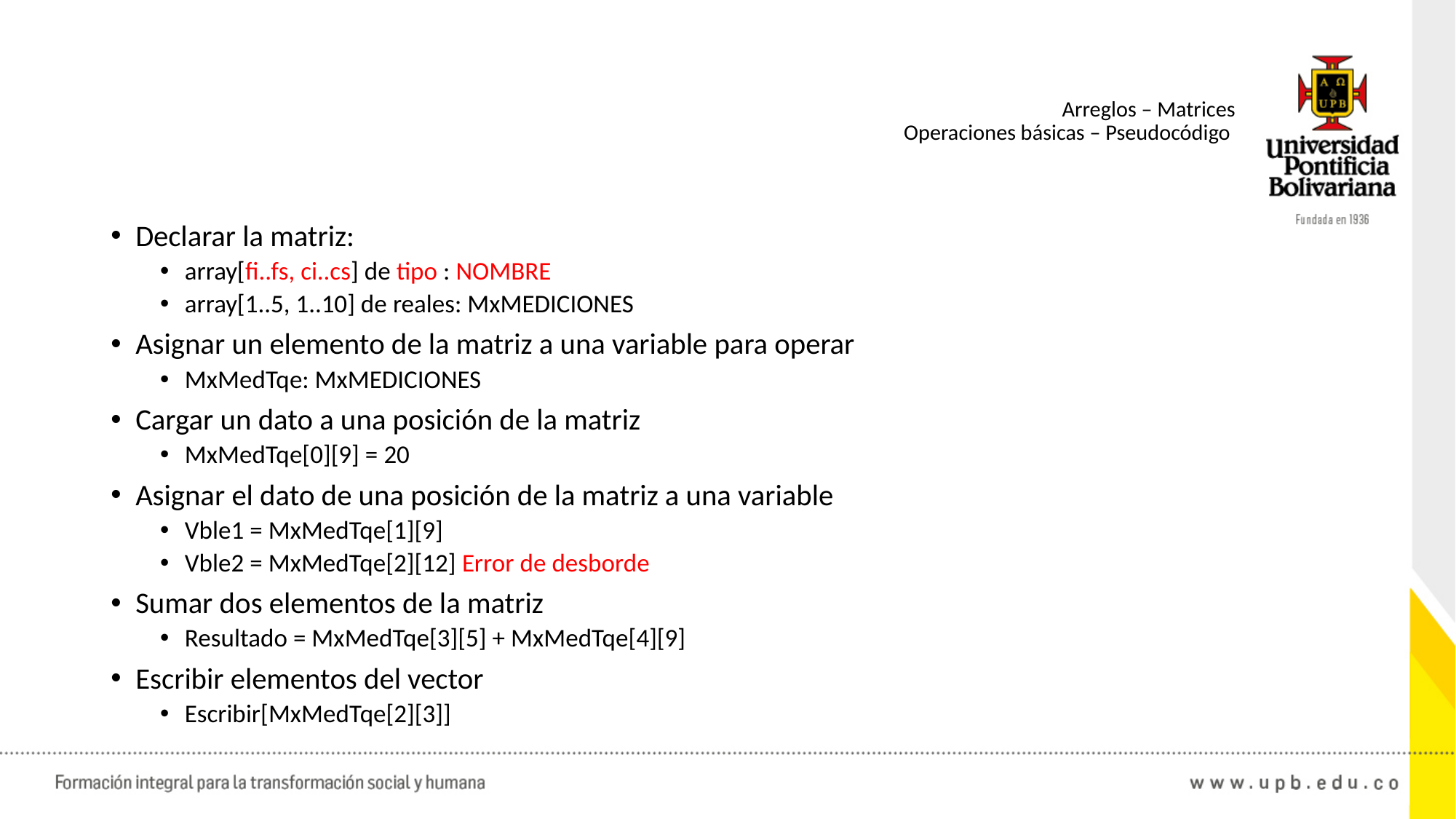

# Arreglos – Matrices Operaciones básicas – Pseudocódigo
Declarar la matriz:
array[fi..fs, ci..cs] de tipo : NOMBRE
array[1..5, 1..10] de reales: MxMEDICIONES
Asignar un elemento de la matriz a una variable para operar
MxMedTqe: MxMEDICIONES
Cargar un dato a una posición de la matriz
MxMedTqe[0][9] = 20
Asignar el dato de una posición de la matriz a una variable
Vble1 = MxMedTqe[1][9]
Vble2 = MxMedTqe[2][12] Error de desborde
Sumar dos elementos de la matriz
Resultado = MxMedTqe[3][5] + MxMedTqe[4][9]
Escribir elementos del vector
Escribir[MxMedTqe[2][3]]